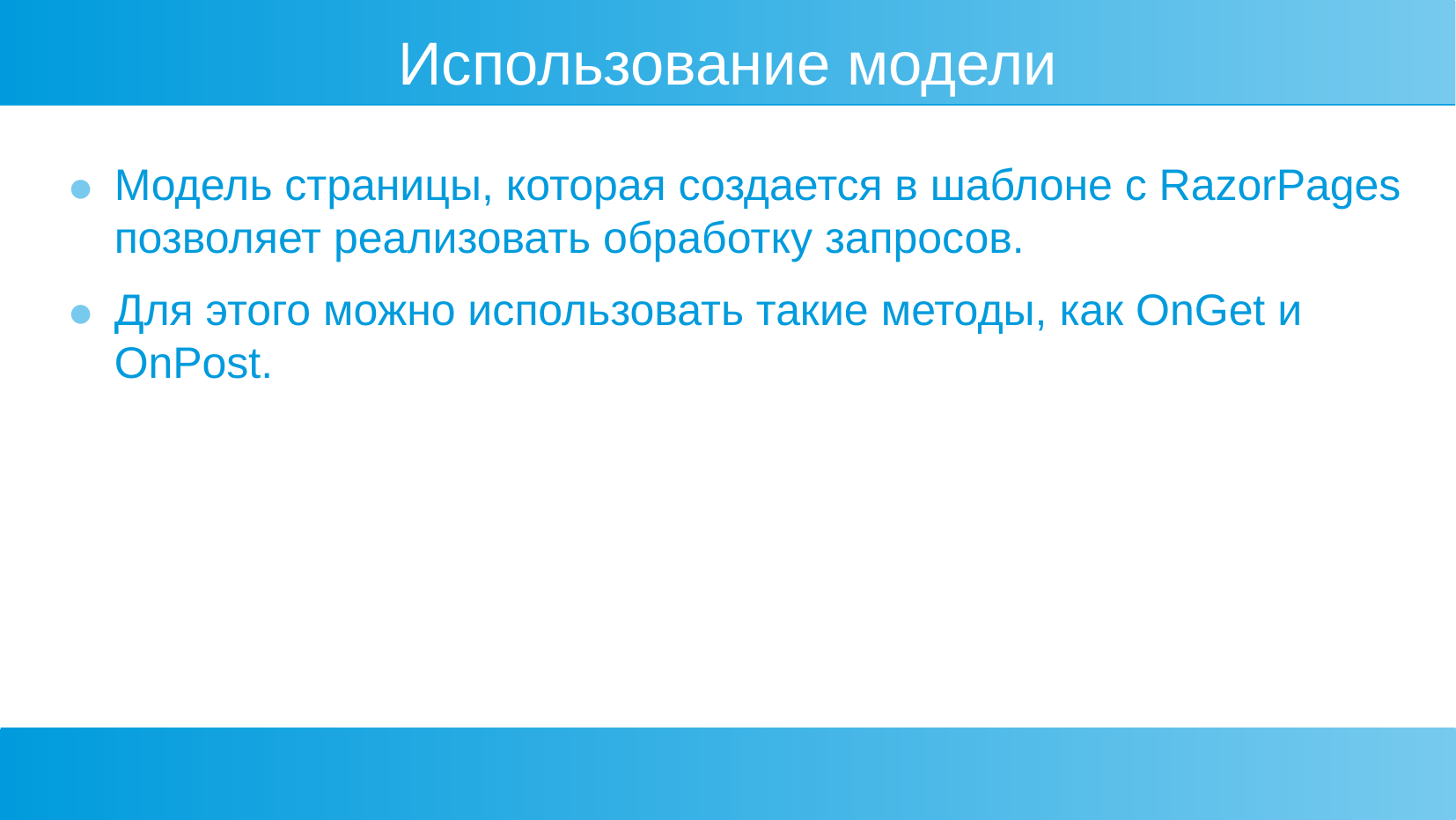

Использование модели
Модель страницы, которая создается в шаблоне с RazorPages позволяет реализовать обработку запросов.
Для этого можно использовать такие методы, как OnGet и OnPost.